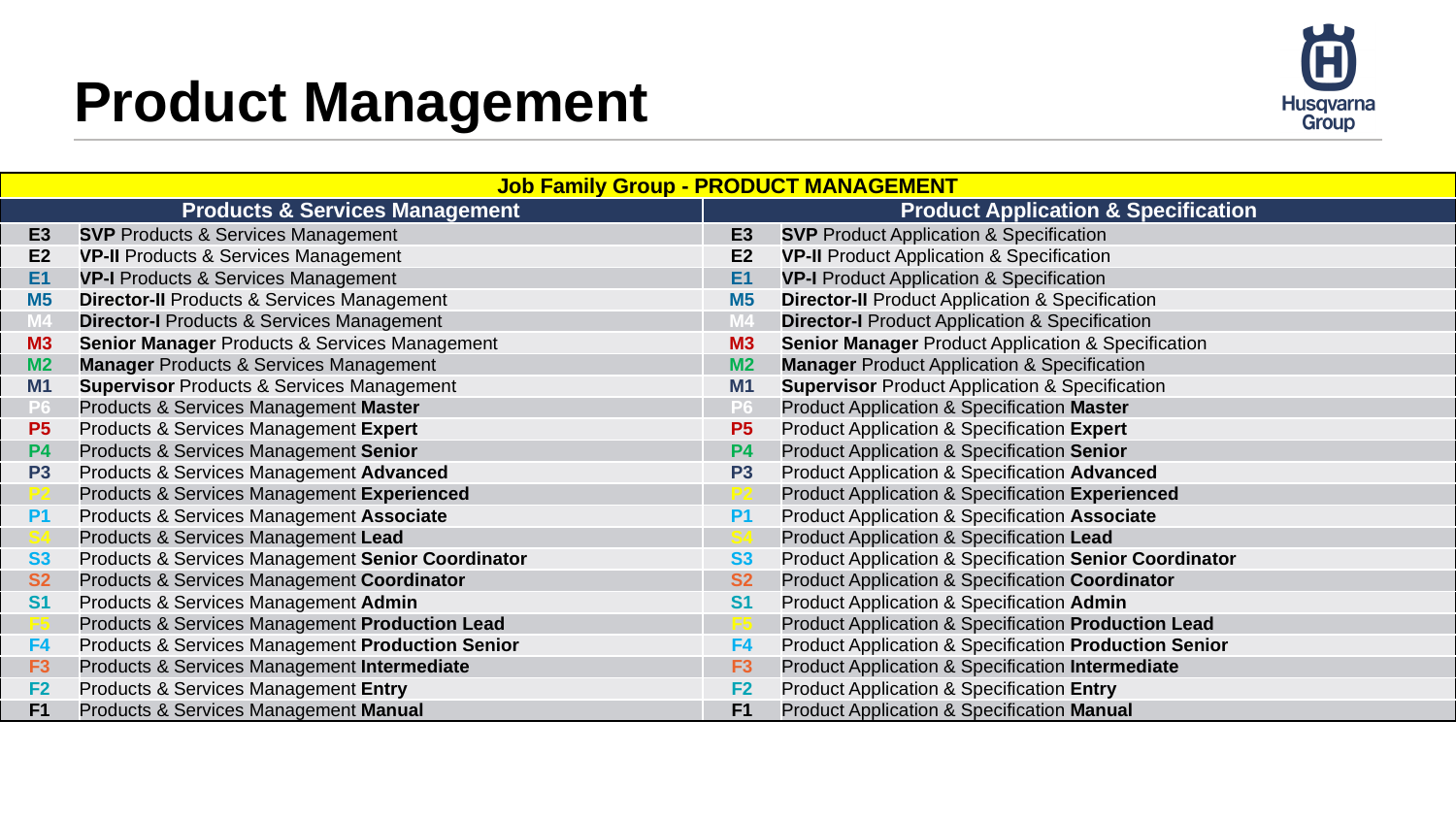

# Product Management
| Job Family Group - PRODUCT MANAGEMENT |  |  |  |
| --- | --- | --- | --- |
| Products & Services Management |  | Product Application & Specification |  |
| E3 | SVP Products & Services Management | E3 | SVP Product Application & Specification |
| E2 | VP-II Products & Services Management | E2 | VP-II Product Application & Specification |
| E1 | VP-I Products & Services Management | E1 | VP-I Product Application & Specification |
| M5 | Director-II Products & Services Management | M5 | Director-II Product Application & Specification |
| M4 | Director-I Products & Services Management | M4 | Director-I Product Application & Specification |
| M3 | Senior Manager Products & Services Management | M3 | Senior Manager Product Application & Specification |
| M2 | Manager Products & Services Management | M2 | Manager Product Application & Specification |
| M1 | Supervisor Products & Services Management | M1 | Supervisor Product Application & Specification |
| P6 | Products & Services Management Master | P6 | Product Application & Specification Master |
| P5 | Products & Services Management Expert | P5 | Product Application & Specification Expert |
| P4 | Products & Services Management Senior | P4 | Product Application & Specification Senior |
| P3 | Products & Services Management Advanced | P3 | Product Application & Specification Advanced |
| P2 | Products & Services Management Experienced | P2 | Product Application & Specification Experienced |
| P1 | Products & Services Management Associate | P1 | Product Application & Specification Associate |
| S4 | Products & Services Management Lead | S4 | Product Application & Specification Lead |
| S3 | Products & Services Management Senior Coordinator | S3 | Product Application & Specification Senior Coordinator |
| S2 | Products & Services Management Coordinator | S2 | Product Application & Specification Coordinator |
| S1 | Products & Services Management Admin | S1 | Product Application & Specification Admin |
| F5 | Products & Services Management Production Lead | F5 | Product Application & Specification Production Lead |
| F4 | Products & Services Management Production Senior | F4 | Product Application & Specification Production Senior |
| F3 | Products & Services Management Intermediate | F3 | Product Application & Specification Intermediate |
| F2 | Products & Services Management Entry | F2 | Product Application & Specification Entry |
| F1 | Products & Services Management Manual | F1 | Product Application & Specification Manual |